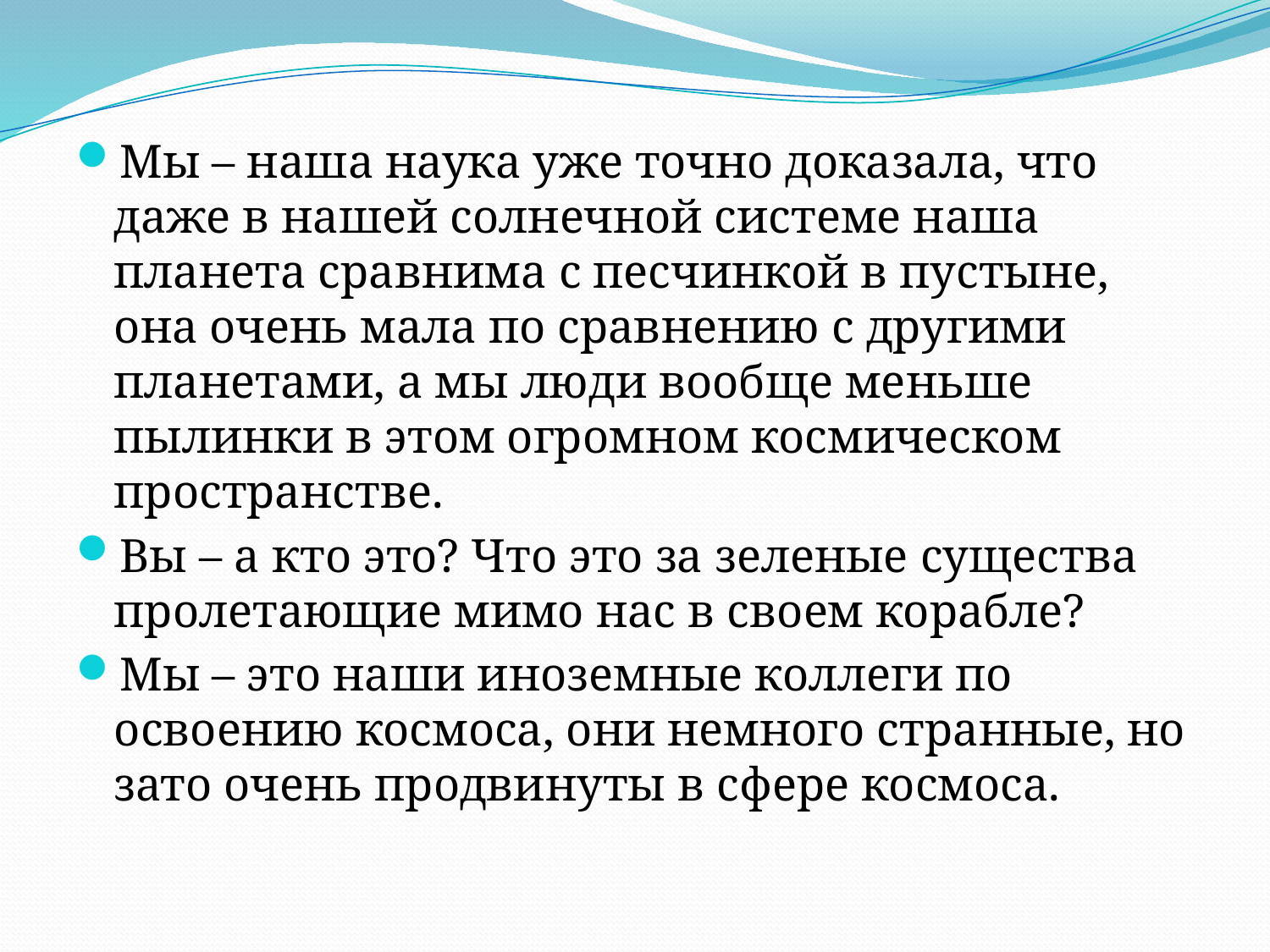

Мы – наша наука уже точно доказала, что даже в нашей солнечной системе наша планета сравнима с песчинкой в пустыне, она очень мала по сравнению с другими планетами, а мы люди вообще меньше пылинки в этом огромном космическом пространстве.
Вы – а кто это? Что это за зеленые существа пролетающие мимо нас в своем корабле?
Мы – это наши иноземные коллеги по освоению космоса, они немного странные, но зато очень продвинуты в сфере космоса.